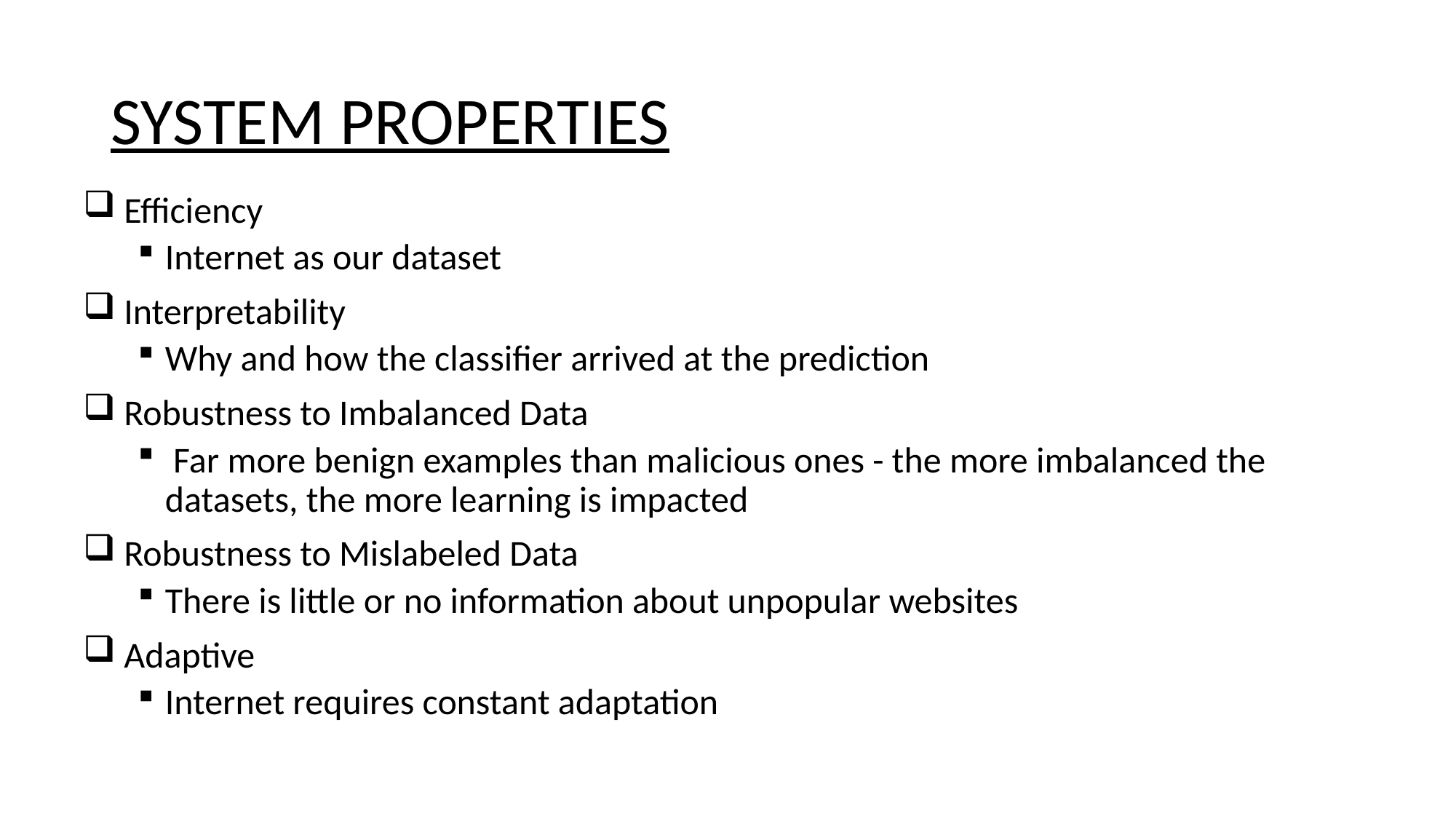

# SYSTEM PROPERTIES
 Efficiency
Internet as our dataset
 Interpretability
Why and how the classifier arrived at the prediction
 Robustness to Imbalanced Data
 Far more benign examples than malicious ones - the more imbalanced the datasets, the more learning is impacted
 Robustness to Mislabeled Data
There is little or no information about unpopular websites
 Adaptive
Internet requires constant adaptation